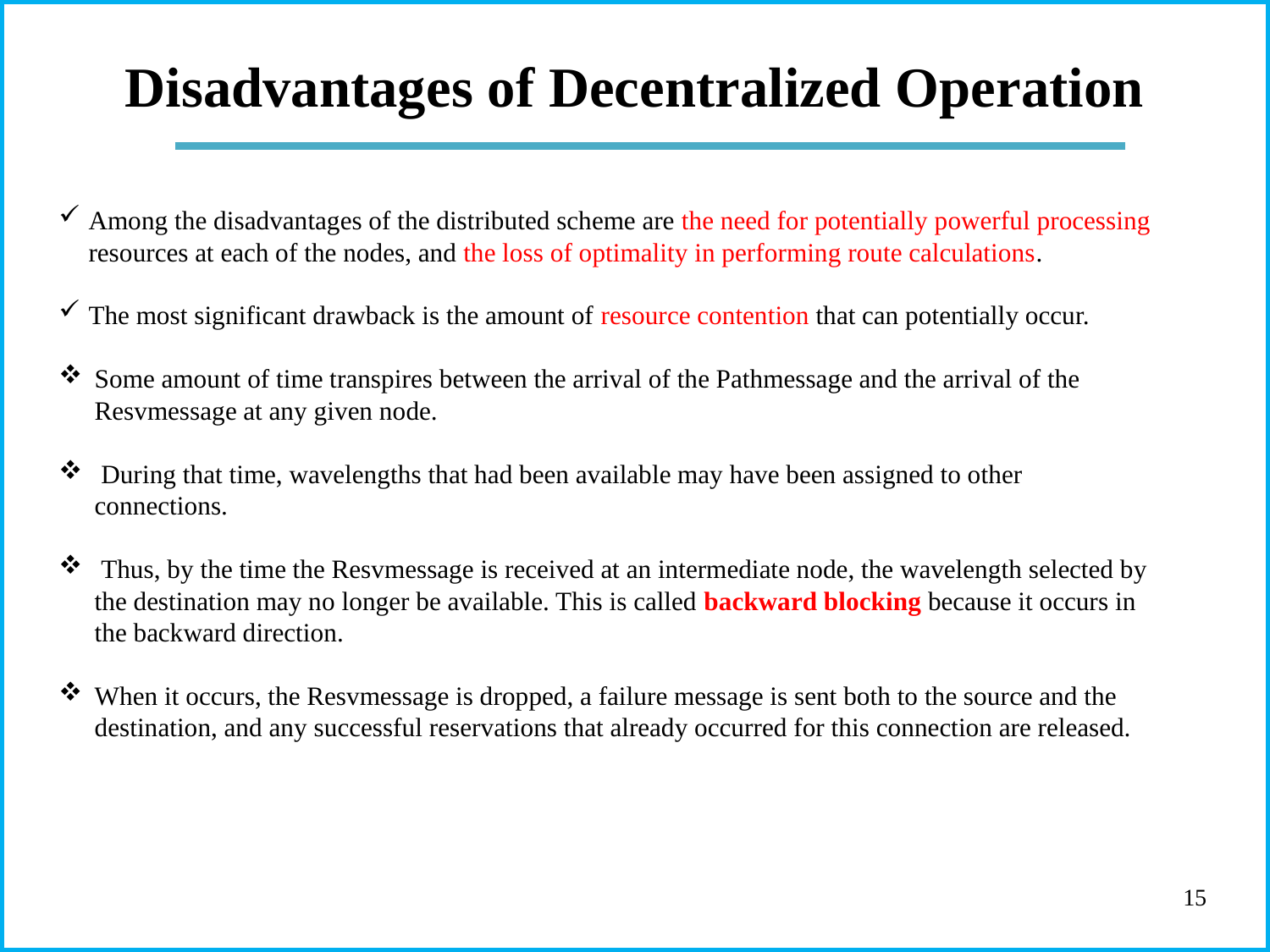

# Disadvantages of Decentralized Operation
Among the disadvantages of the distributed scheme are the need for potentially powerful processing resources at each of the nodes, and the loss of optimality in performing route calculations.

The most significant drawback is the amount of resource contention that can potentially occur.

Some amount of time transpires between the arrival of the Pathmessage and the arrival of the Resvmessage at any given node.

 During that time, wavelengths that had been available may have been assigned to other connections.

 Thus, by the time the Resvmessage is received at an intermediate node, the wavelength selected by the destination may no longer be available. This is called backward blocking because it occurs in the backward direction.

When it occurs, the Resvmessage is dropped, a failure message is sent both to the source and the destination, and any successful reservations that already occurred for this connection are released.
15